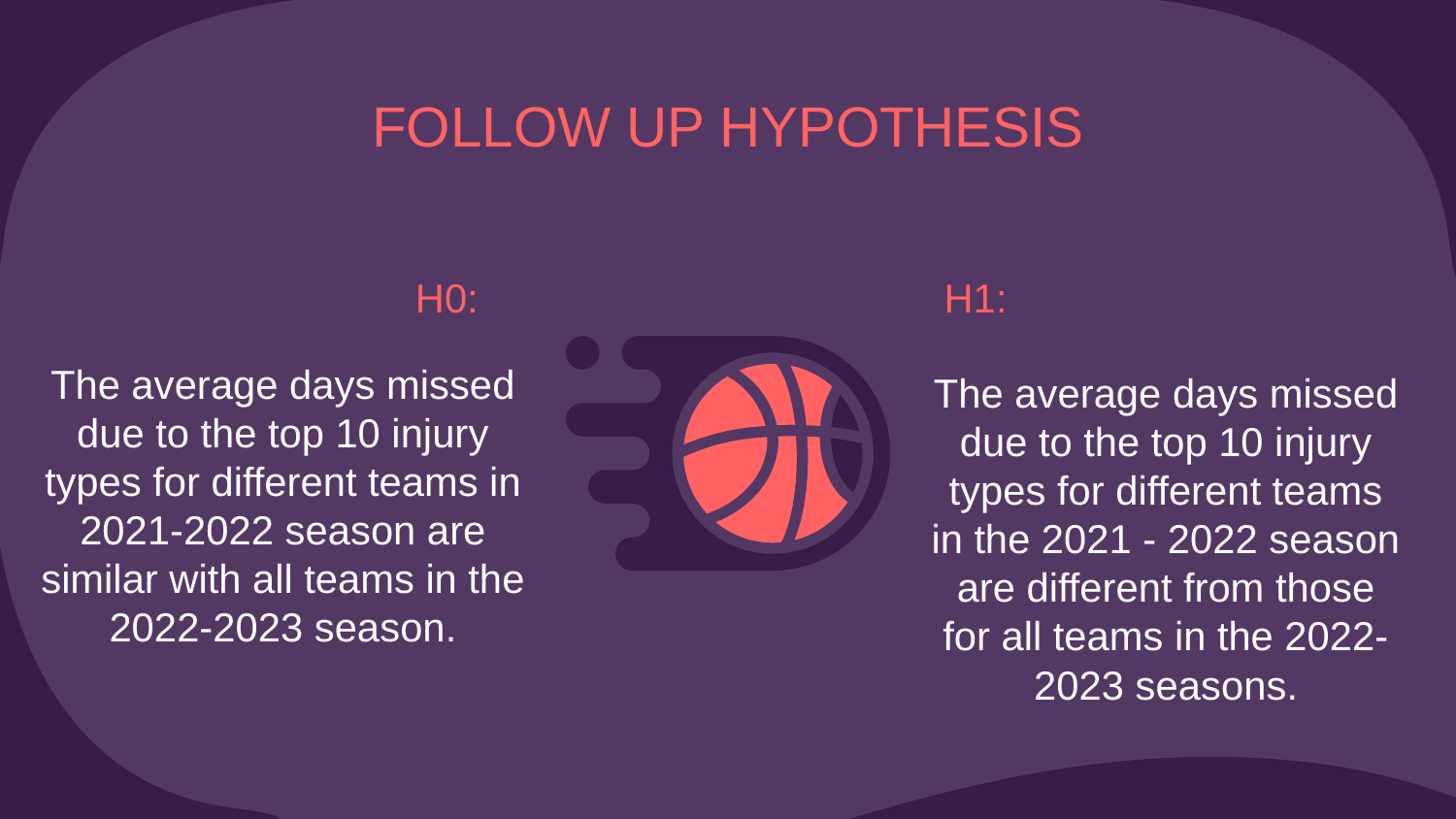

# FOLLOW UP HYPOTHESIS
H0:
H1:

The average days missed due to the top 10 injury types for different teams in 2021-2022 season are similar with all teams in the 2022-2023 season.
The average days missed due to the top 10 injury types for different teams in the 2021 - 2022 season are different from those for all teams in the 2022-2023 seasons.